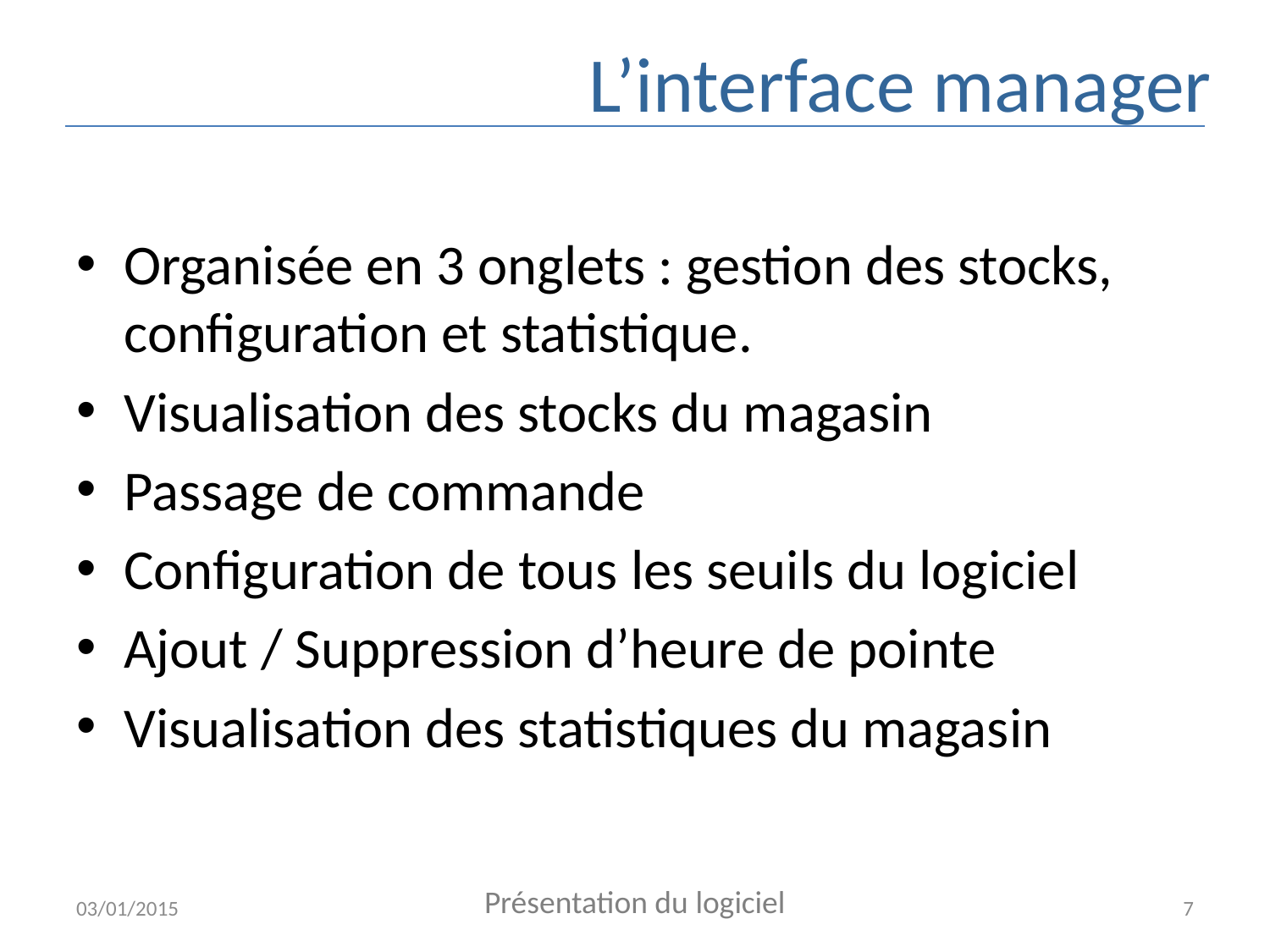

# L’interface manager
Organisée en 3 onglets : gestion des stocks, configuration et statistique.
Visualisation des stocks du magasin
Passage de commande
Configuration de tous les seuils du logiciel
Ajout / Suppression d’heure de pointe
Visualisation des statistiques du magasin

Présentation du logiciel
03/01/2015
7